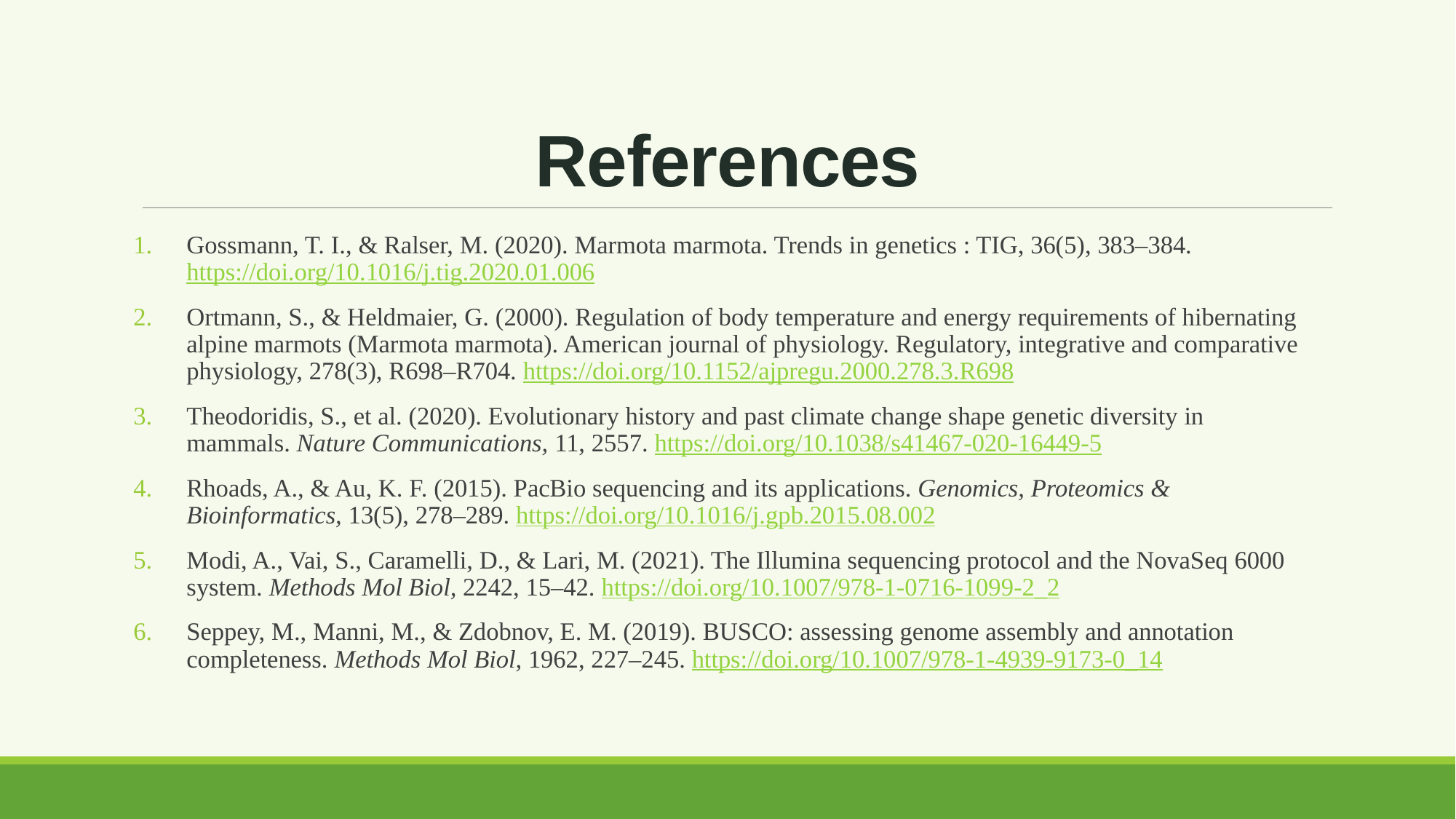

# References
Gossmann, T. I., & Ralser, M. (2020). Marmota marmota. Trends in genetics : TIG, 36(5), 383–384. https://doi.org/10.1016/j.tig.2020.01.006
Ortmann, S., & Heldmaier, G. (2000). Regulation of body temperature and energy requirements of hibernating alpine marmots (Marmota marmota). American journal of physiology. Regulatory, integrative and comparative physiology, 278(3), R698–R704. https://doi.org/10.1152/ajpregu.2000.278.3.R698
Theodoridis, S., et al. (2020). Evolutionary history and past climate change shape genetic diversity in mammals. Nature Communications, 11, 2557. https://doi.org/10.1038/s41467-020-16449-5
Rhoads, A., & Au, K. F. (2015). PacBio sequencing and its applications. Genomics, Proteomics & Bioinformatics, 13(5), 278–289. https://doi.org/10.1016/j.gpb.2015.08.002
Modi, A., Vai, S., Caramelli, D., & Lari, M. (2021). The Illumina sequencing protocol and the NovaSeq 6000 system. Methods Mol Biol, 2242, 15–42. https://doi.org/10.1007/978-1-0716-1099-2_2
Seppey, M., Manni, M., & Zdobnov, E. M. (2019). BUSCO: assessing genome assembly and annotation completeness. Methods Mol Biol, 1962, 227–245. https://doi.org/10.1007/978-1-4939-9173-0_14